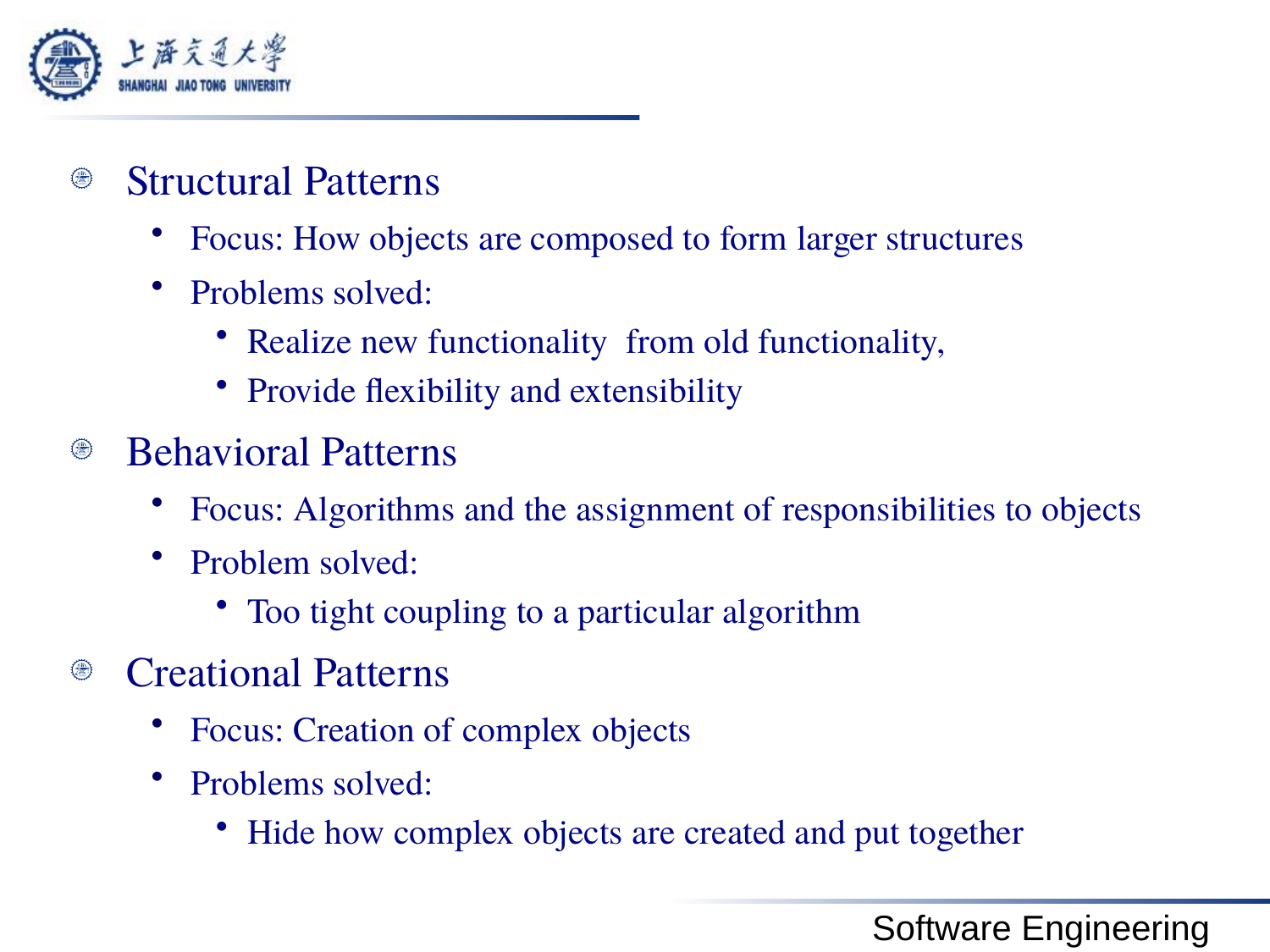

#
Structural Patterns
Focus: How objects are composed to form larger structures
Problems solved:
Realize new functionality  from old functionality,
Provide flexibility and extensibility
Behavioral Patterns
Focus: Algorithms and the assignment of responsibilities to objects
Problem solved:
Too tight coupling to a particular algorithm
Creational Patterns
Focus: Creation of complex objects
Problems solved:
Hide how complex objects are created and put together